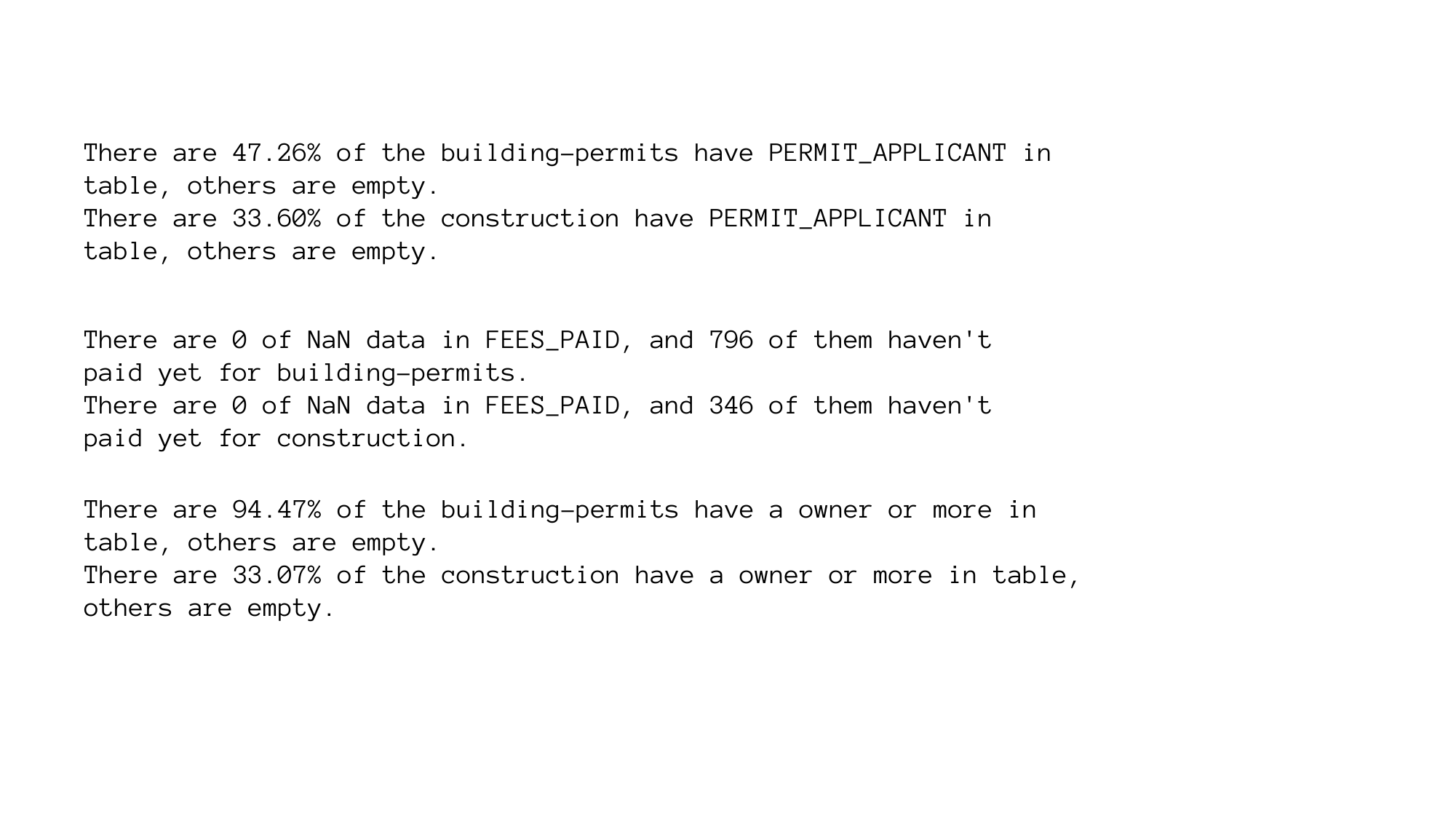

There are 47.26% of the building-permits have PERMIT_APPLICANT in table, others are empty.
There are 33.60% of the construction have PERMIT_APPLICANT in table, others are empty.
There are 0 of NaN data in FEES_PAID, and 796 of them haven't paid yet for building-permits.
There are 0 of NaN data in FEES_PAID, and 346 of them haven't paid yet for construction.
There are 94.47% of the building-permits have a owner or more in table, others are empty.
There are 33.07% of the construction have a owner or more in table, others are empty.